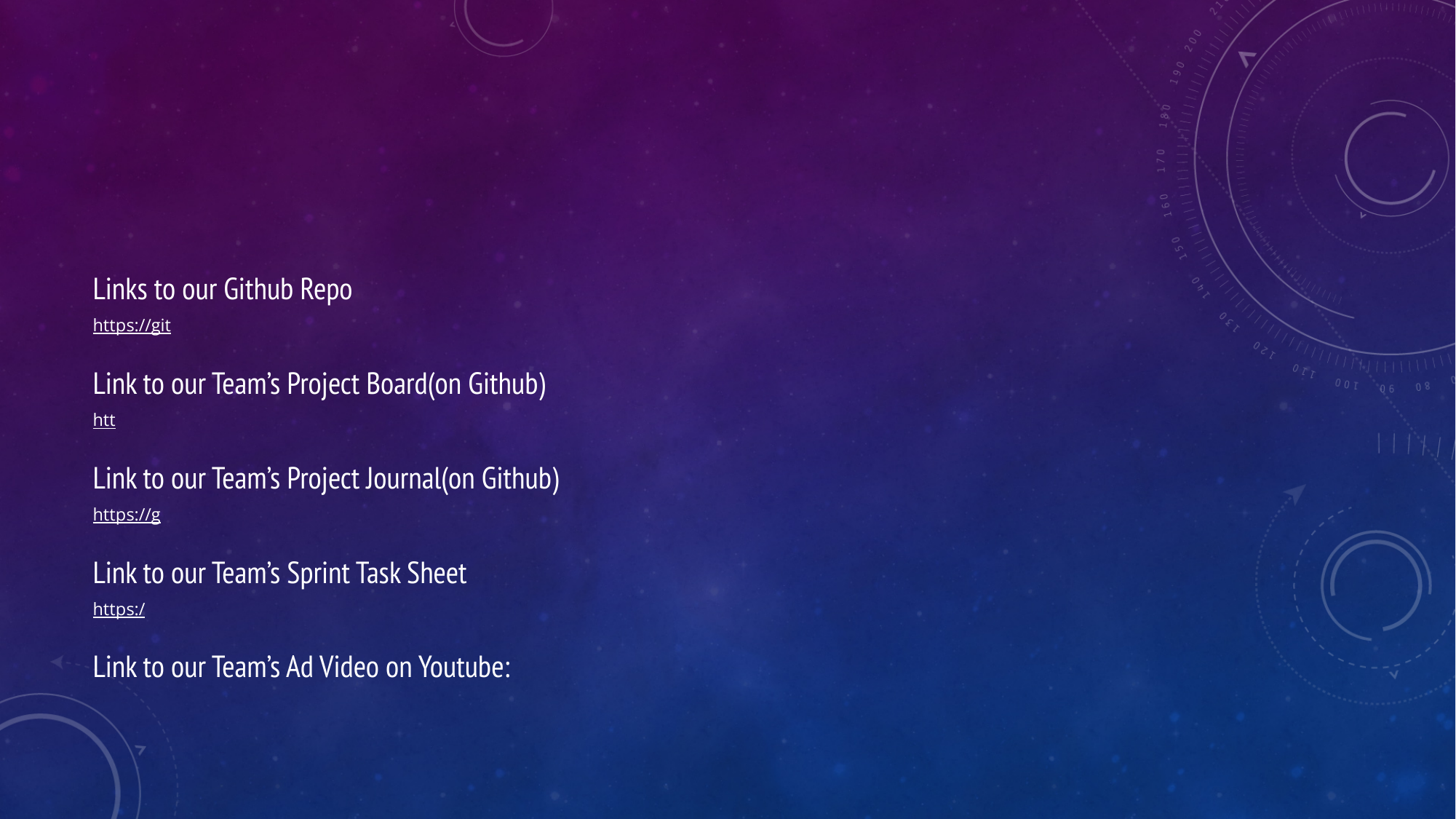

Links to our Github Repo
https://git
Link to our Team’s Project Board(on Github)
htt
Link to our Team’s Project Journal(on Github)
https://g
Link to our Team’s Sprint Task Sheet
https:/
Link to our Team’s Ad Video on Youtube: